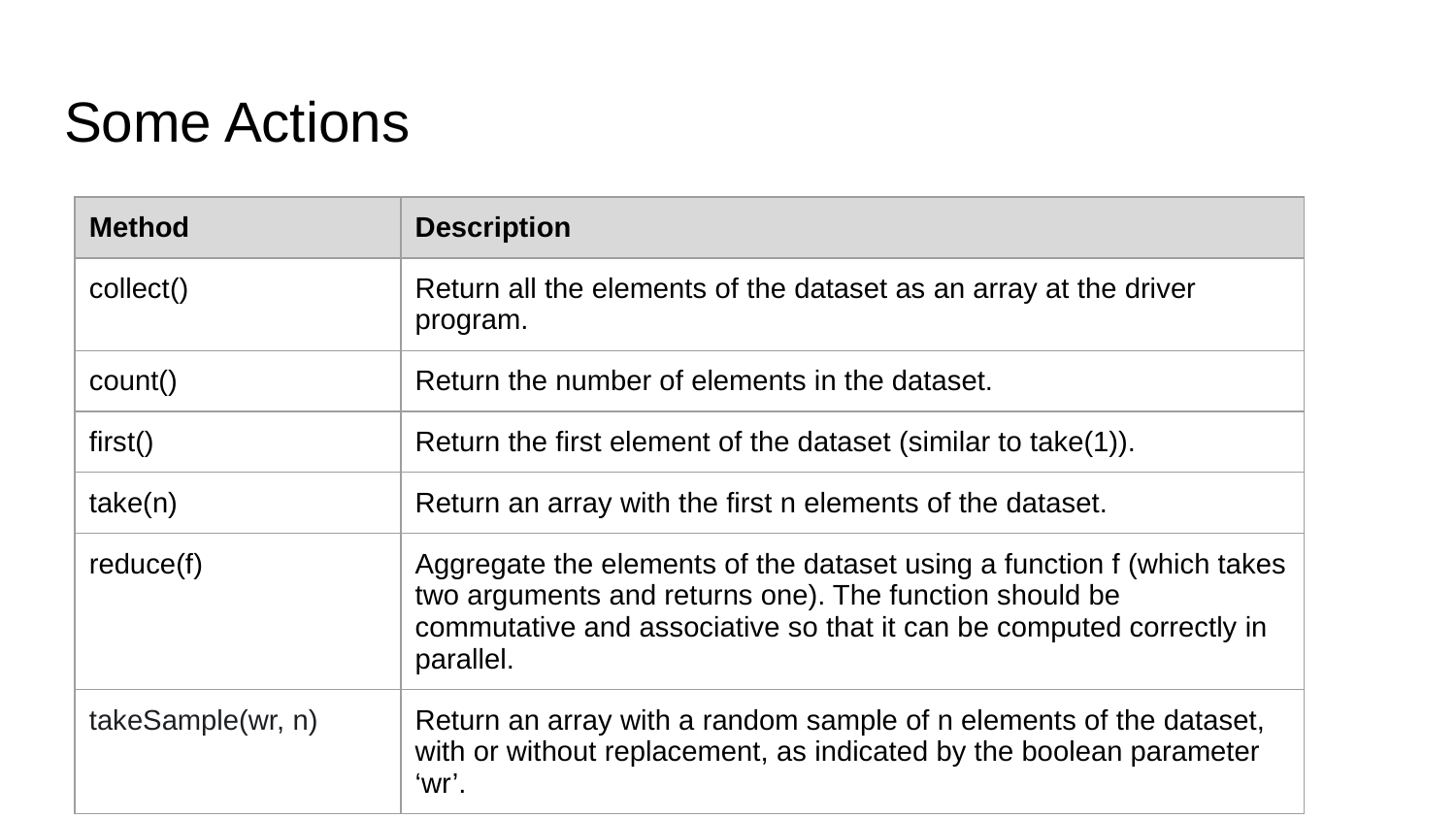

# Some Actions
| Method | Description |
| --- | --- |
| collect() | Return all the elements of the dataset as an array at the driver program. |
| count() | Return the number of elements in the dataset. |
| first() | Return the first element of the dataset (similar to take(1)). |
| take(n) | Return an array with the first n elements of the dataset. |
| reduce(f) | Aggregate the elements of the dataset using a function f (which takes two arguments and returns one). The function should be commutative and associative so that it can be computed correctly in parallel. |
| takeSample(wr, n) | Return an array with a random sample of n elements of the dataset, with or without replacement, as indicated by the boolean parameter ‘wr’. |